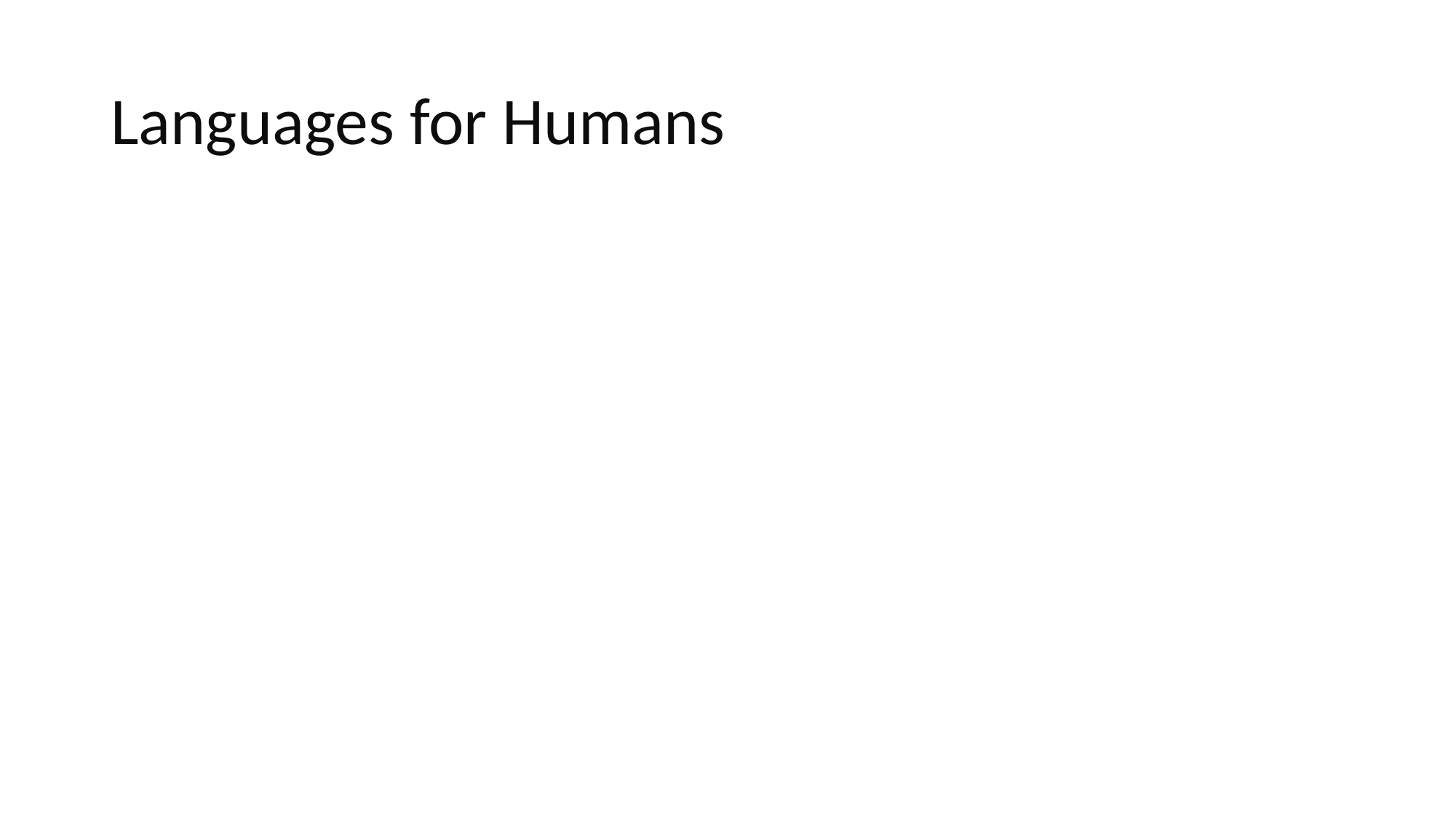

# Languages for Humans

To start making a higher-level language, you need to answer:

What abstractions should the language use?
What paradigms should the language follow?
How does the language run on an actual computer?